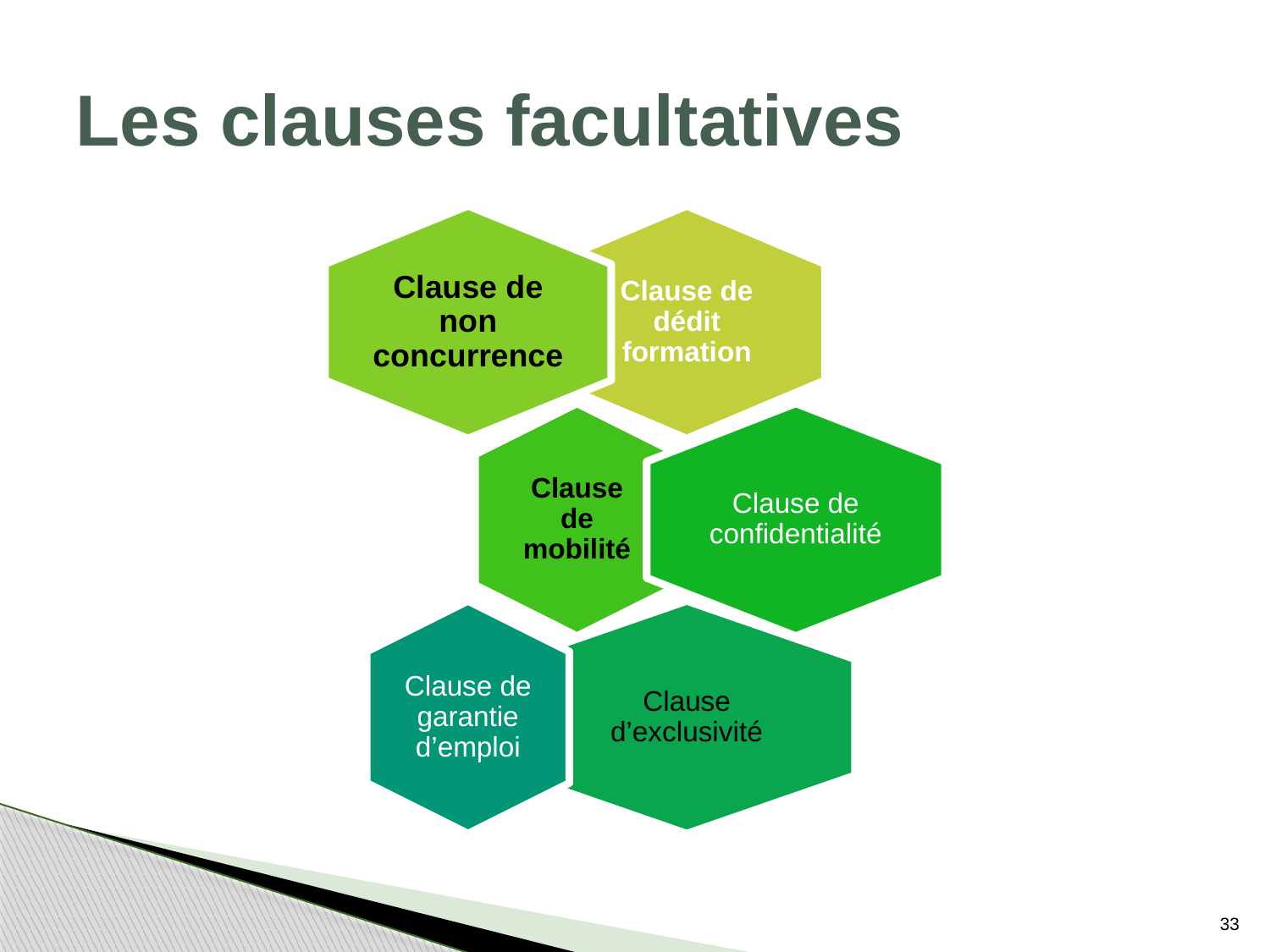

# Les clauses facultatives
Clause de dédit formation

Clause de non concurrence
Clause de mobilité

Clause de confidentialité
Clause d’exclusivité

Clause de garantie d’emploi
33